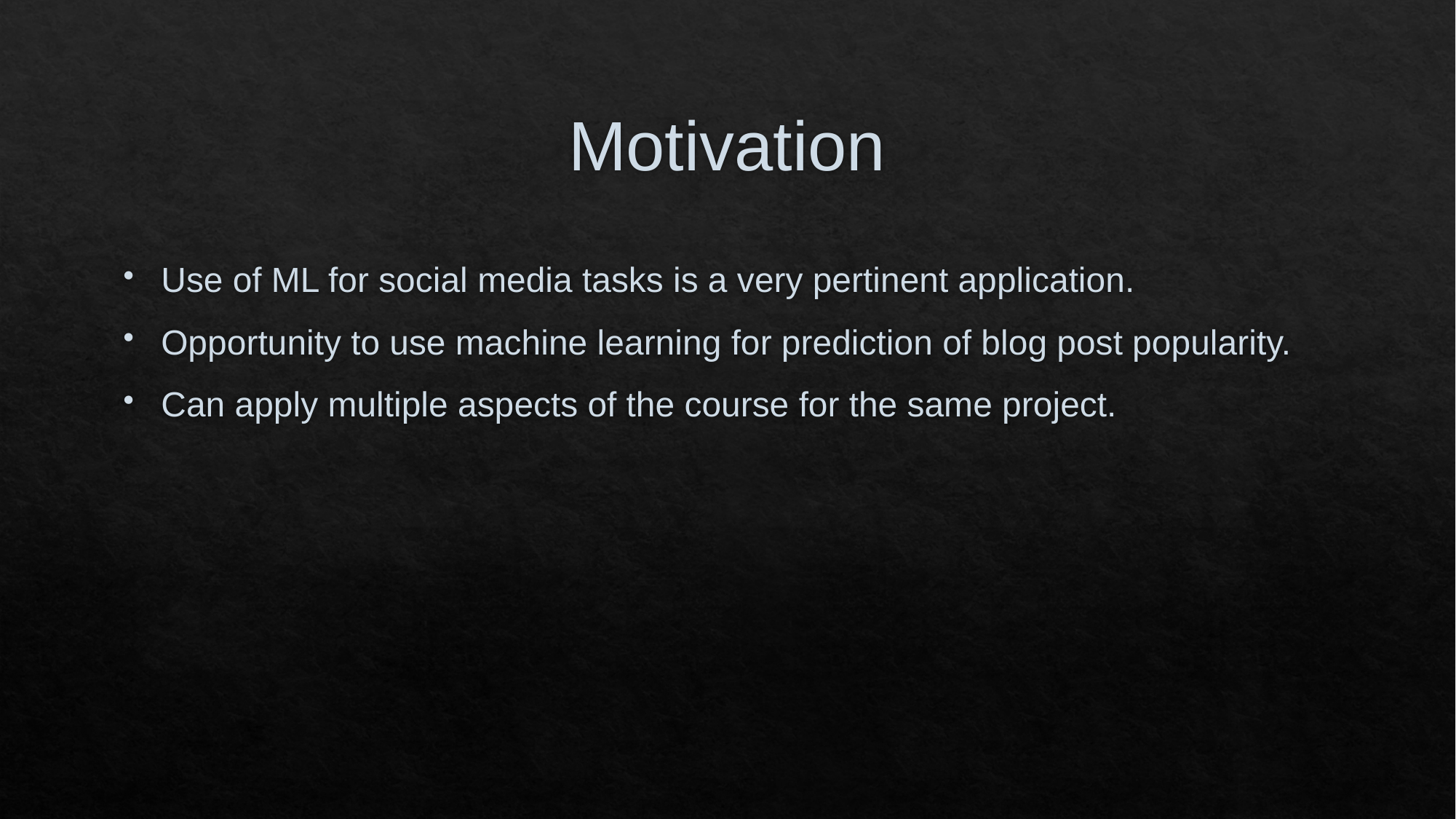

# Motivation
Use of ML for social media tasks is a very pertinent application.
Opportunity to use machine learning for prediction of blog post popularity.
Can apply multiple aspects of the course for the same project.